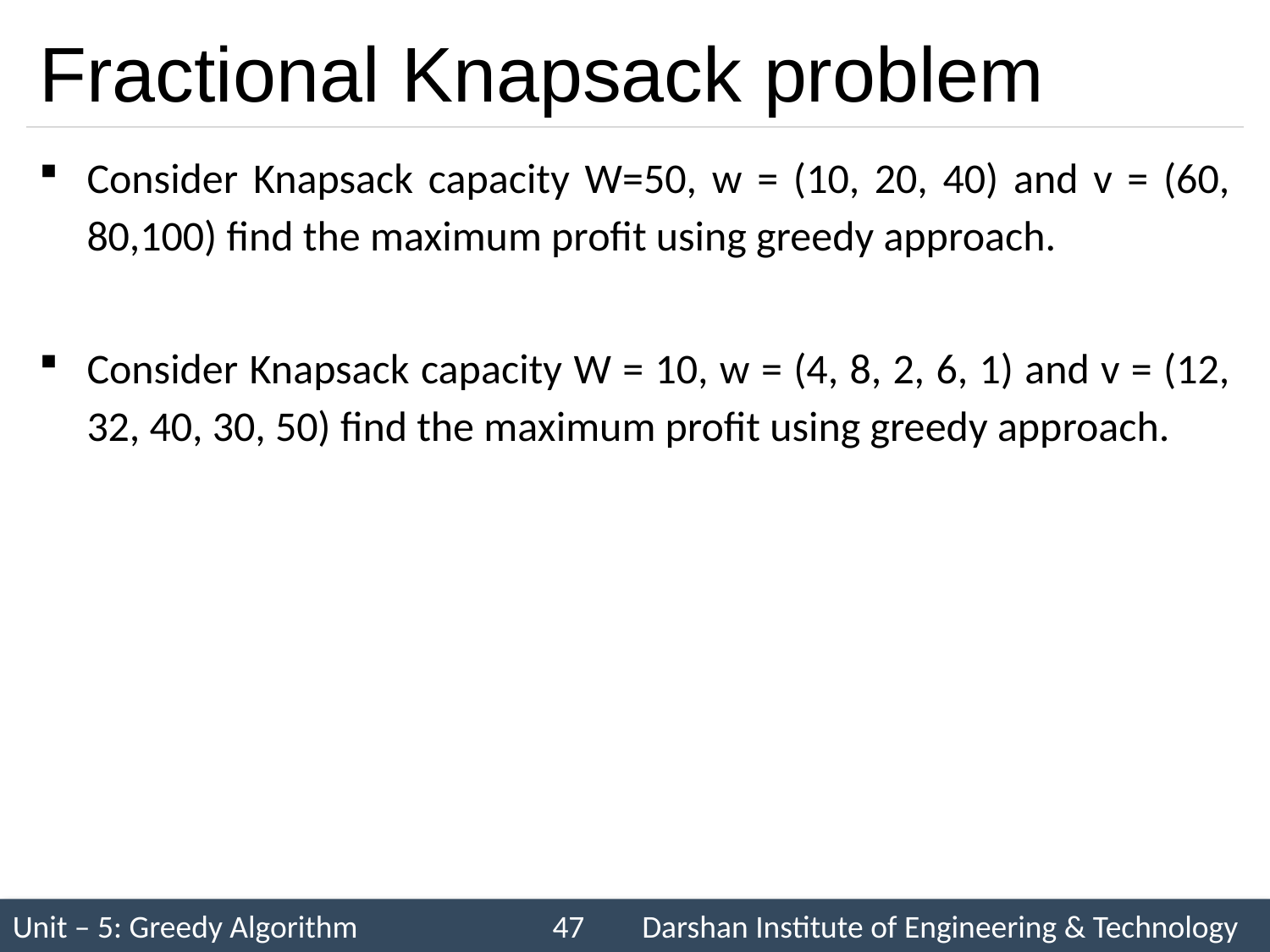

# Fractional Knapsack problem
Consider Knapsack capacity W=50, w = (10, 20, 40) and v = (60, 80,100) find the maximum profit using greedy approach.

Consider Knapsack capacity W = 10, w = (4, 8, 2, 6, 1) and v = (12, 32, 40, 30, 50) find the maximum profit using greedy approach.